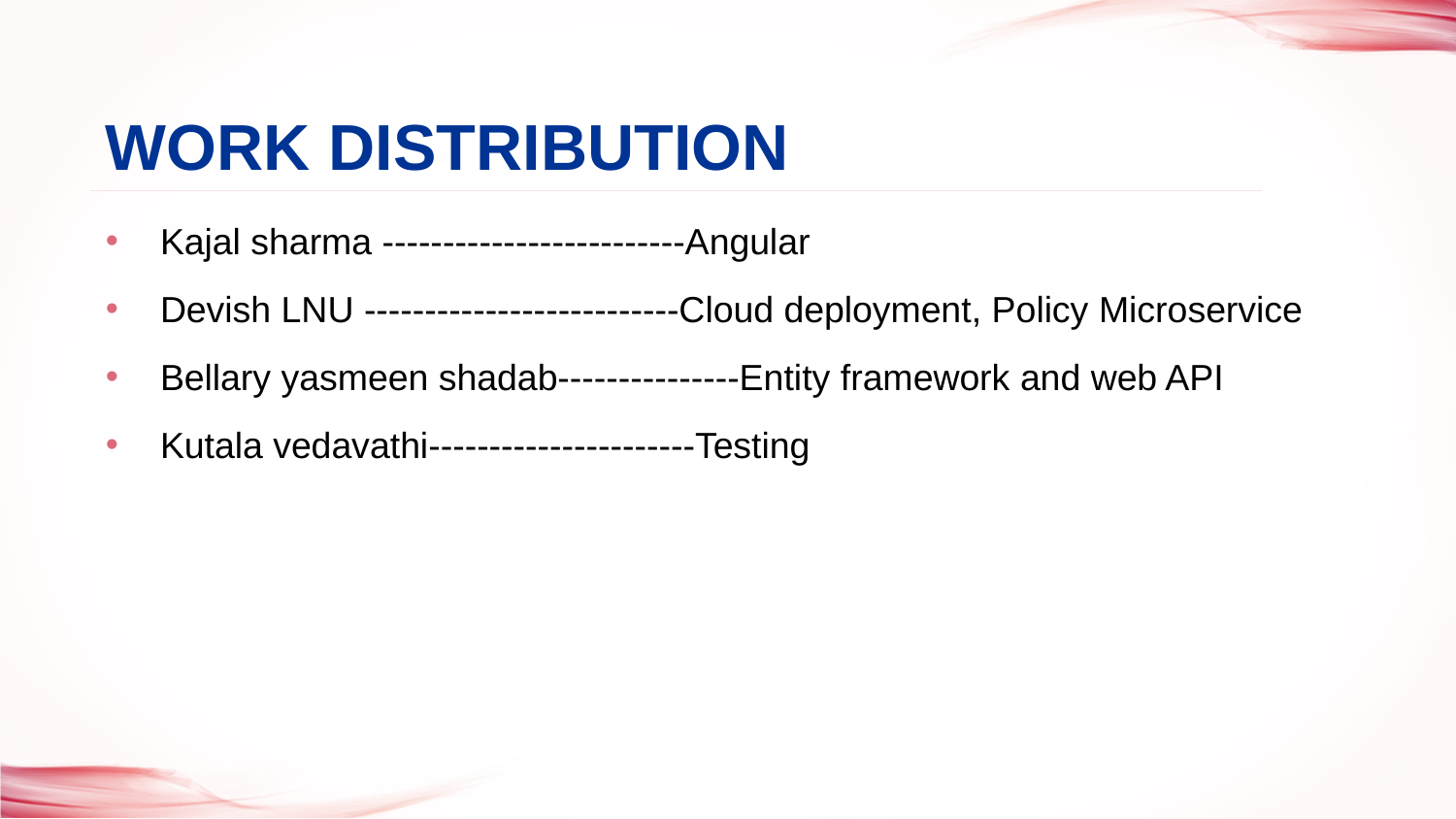

work distribution
# Kajal sharma -------------------------Angular
Devish LNU --------------------------Cloud deployment, Policy Microservice
Bellary yasmeen shadab---------------Entity framework and web API
Kutala vedavathi----------------------Testing